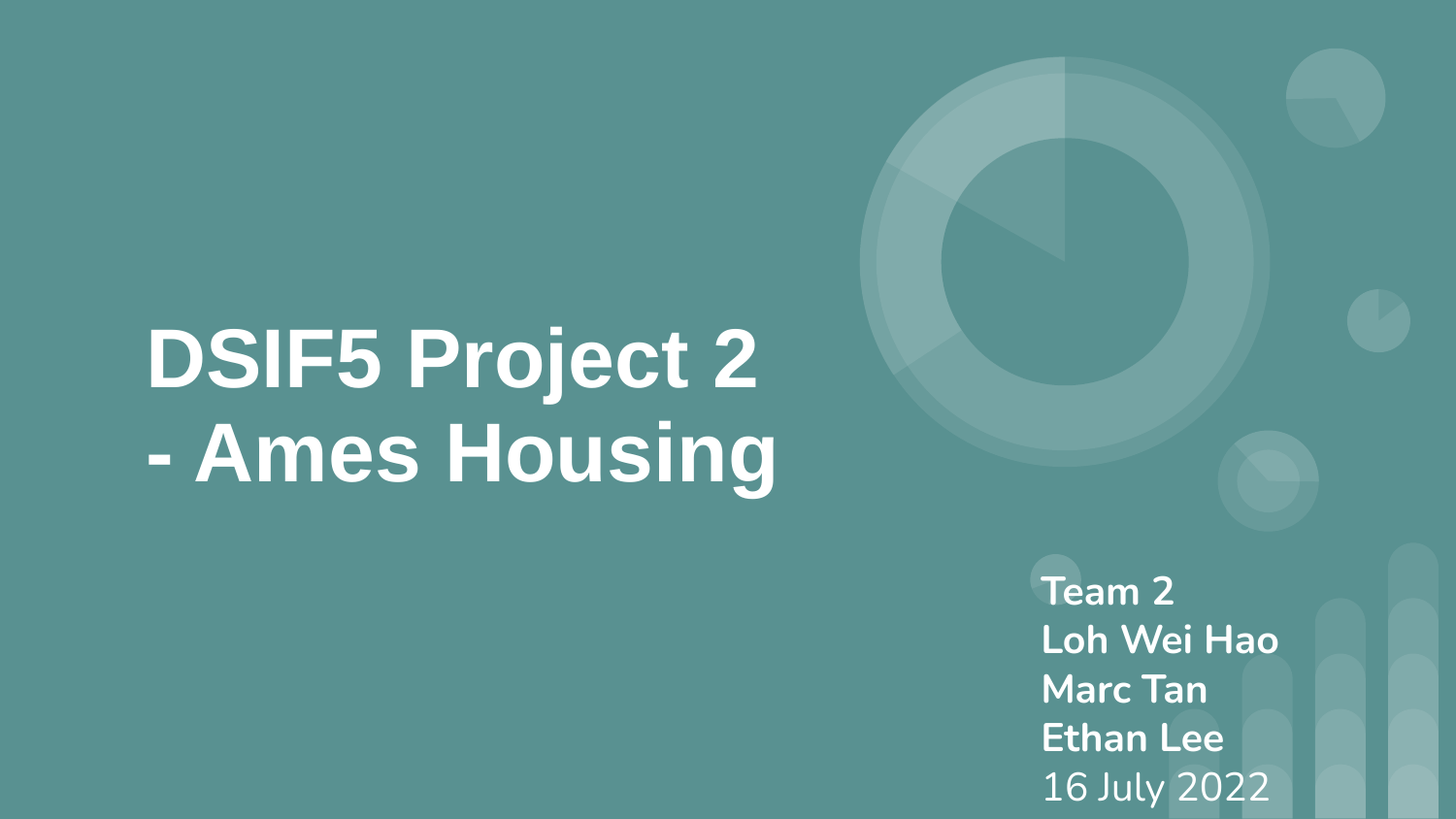

# DSIF5 Project 2 - Ames Housing
Team 2
Loh Wei Hao
Marc Tan
Ethan Lee
16 July 2022